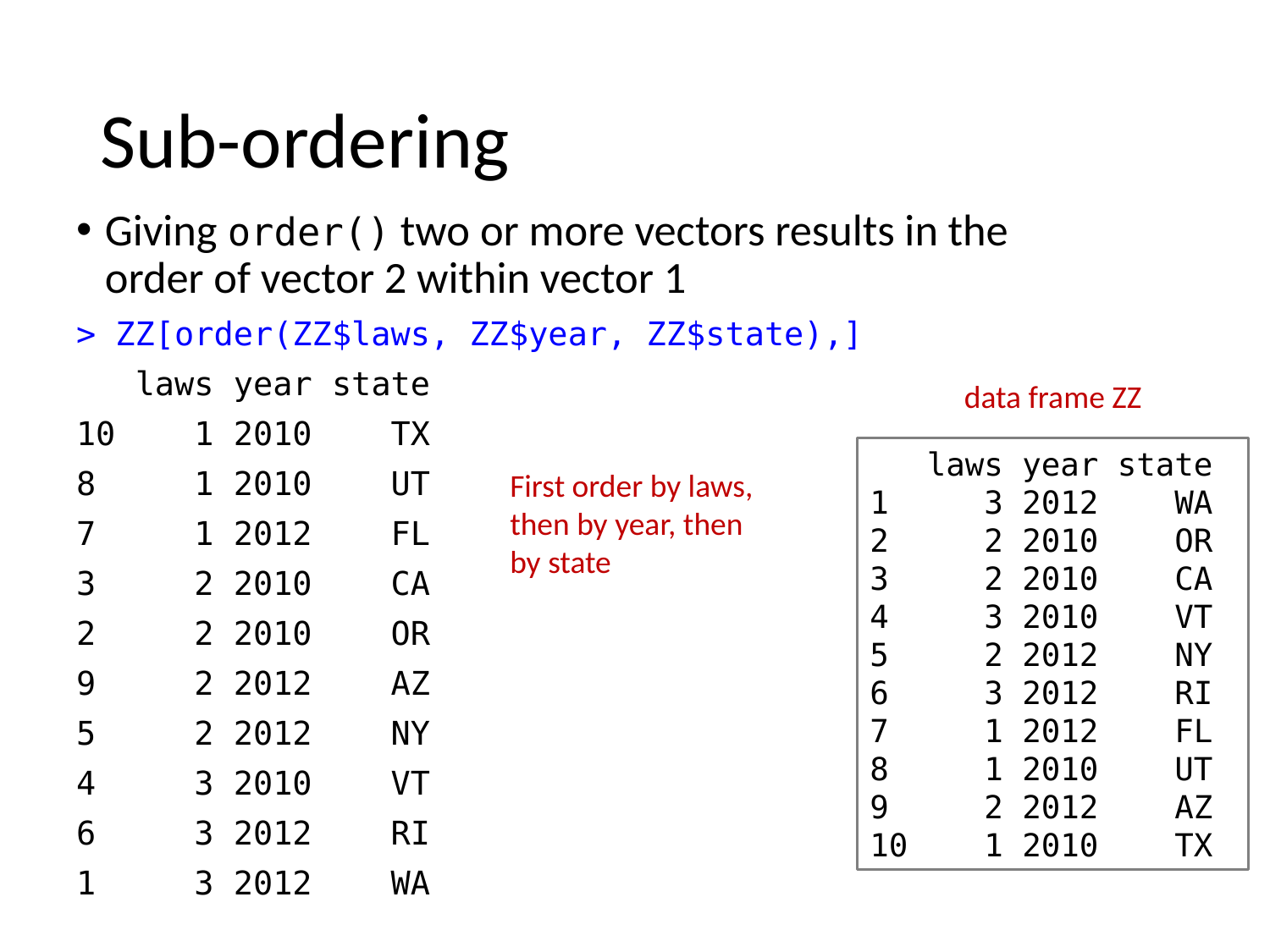

# Sub-ordering
Giving order() two or more vectors results in the order of vector 2 within vector 1
> ZZ[order(ZZ$laws, ZZ$year, ZZ$state),]
   laws year state
10    1 2010    TX
8     1 2010    UT
7     1 2012    FL
3     2 2010    CA
2     2 2010    OR
9     2 2012    AZ
5     2 2012    NY
4     3 2010    VT
6     3 2012    RI
1     3 2012    WA
data frame ZZ
   laws year state
1     3 2012    WA
2     2 2010    OR
3     2 2010    CA
4     3 2010    VT
5     2 2012    NY
6     3 2012    RI
7     1 2012    FL
8     1 2010    UT
9     2 2012    AZ
10    1 2010    TX
First order by laws, then by year, then by state